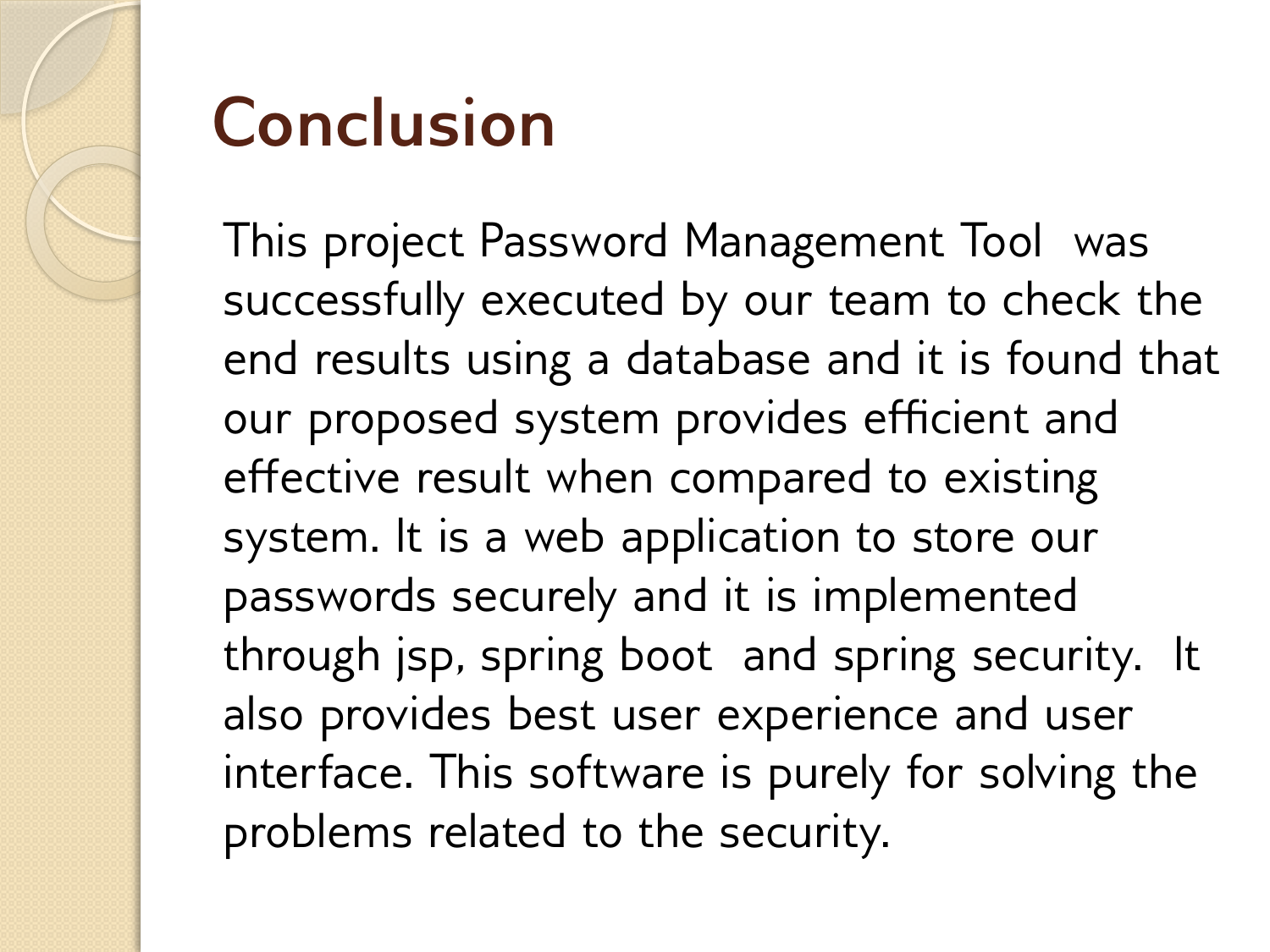

# Conclusion
This project Password Management Tool  was successfully executed by our team to check the end results using a database and it is found that our proposed system provides efficient and effective result when compared to existing system. It is a web application to store our passwords securely and it is implemented through jsp, spring boot  and spring security.  It also provides best user experience and user interface. This software is purely for solving the problems related to the security.